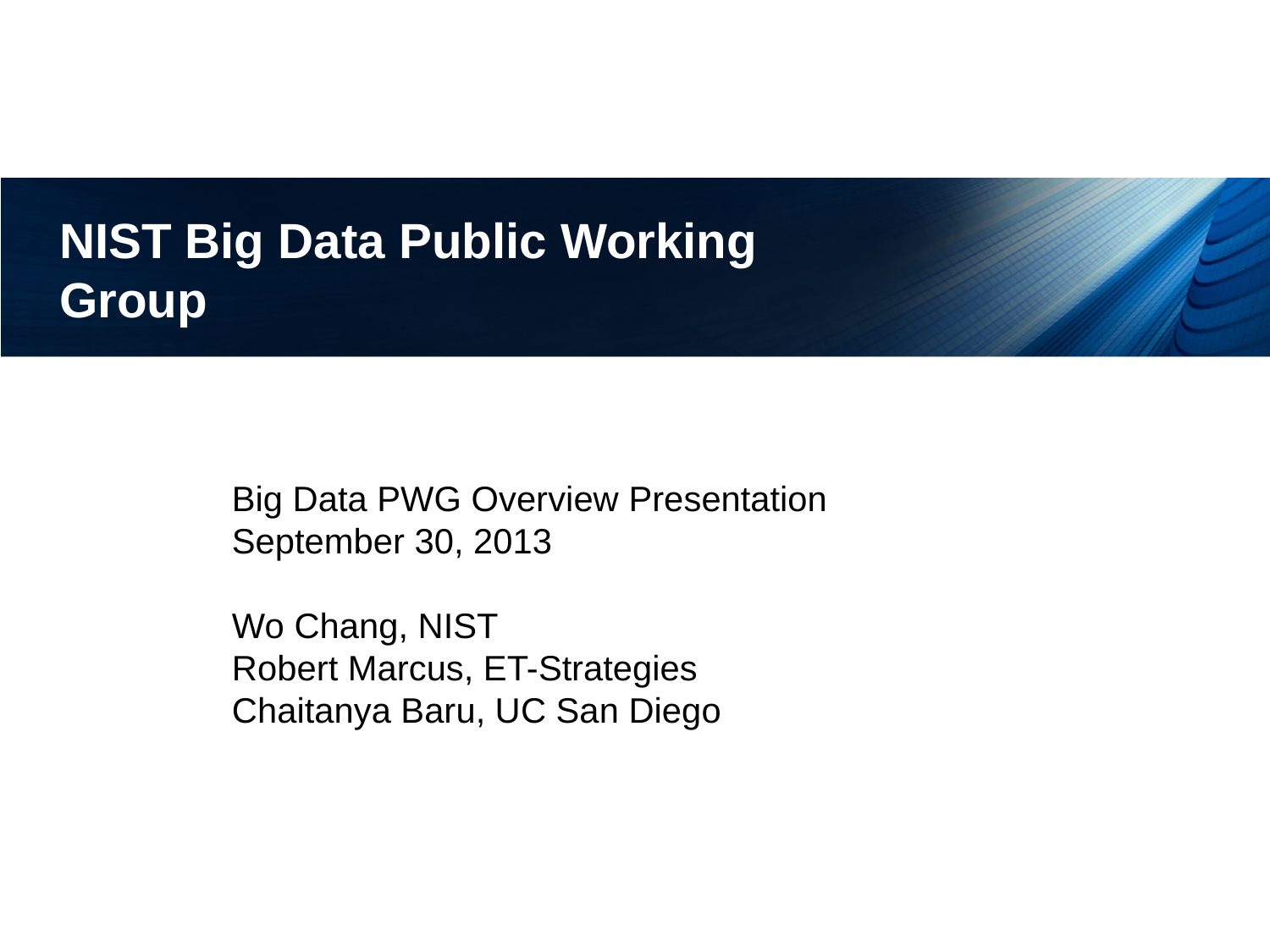

# NIST Big Data Public Working Group
Big Data PWG Overview Presentation
September 30, 2013

Wo Chang, NIST
Robert Marcus, ET-Strategies
Chaitanya Baru, UC San Diego